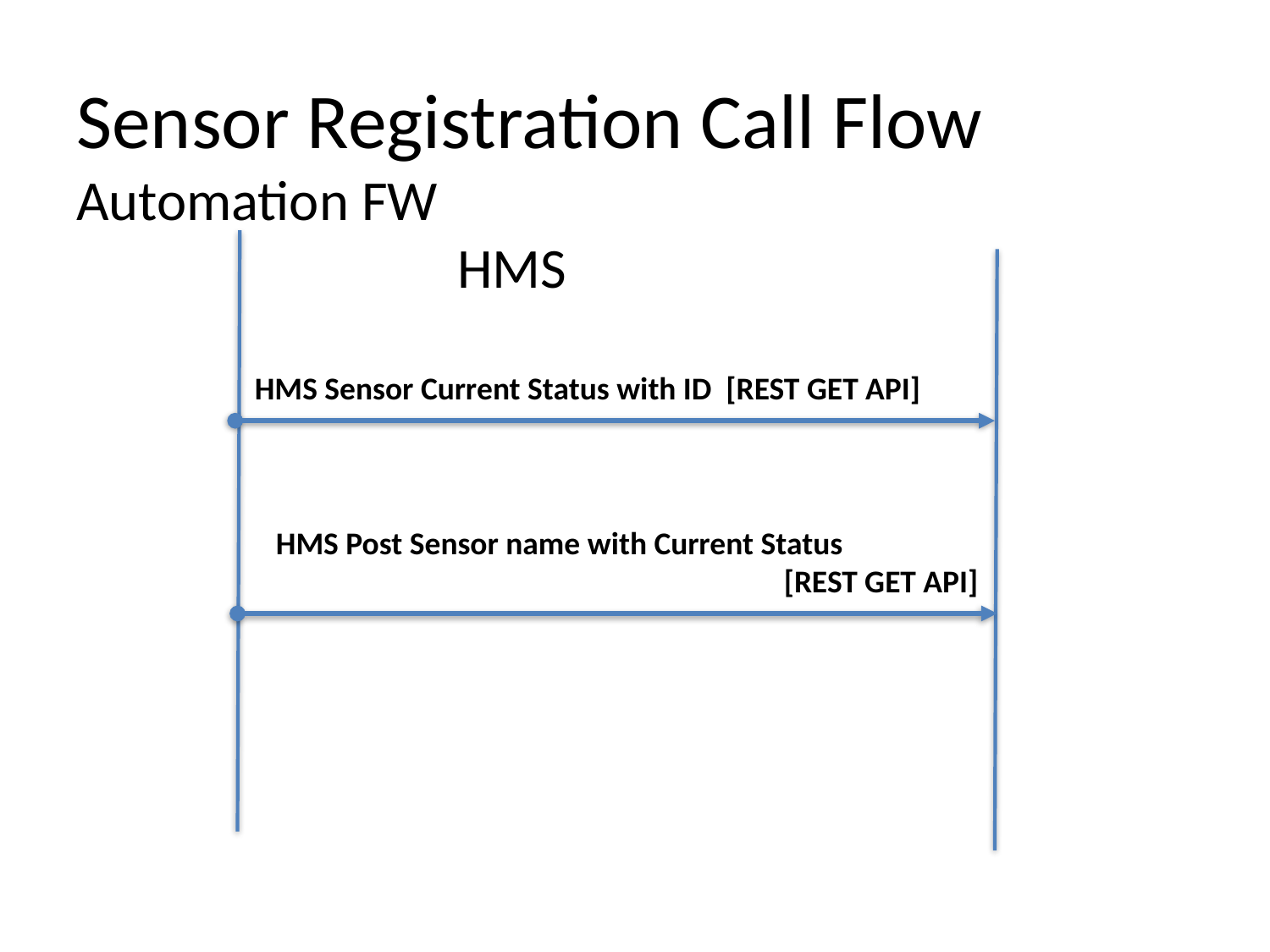

# Sensor Registration Call Flow
Automation FW 									HMS
HMS Sensor Current Status with ID  [REST GET API]
HMS Post Sensor name with Current Status
				[REST GET API]